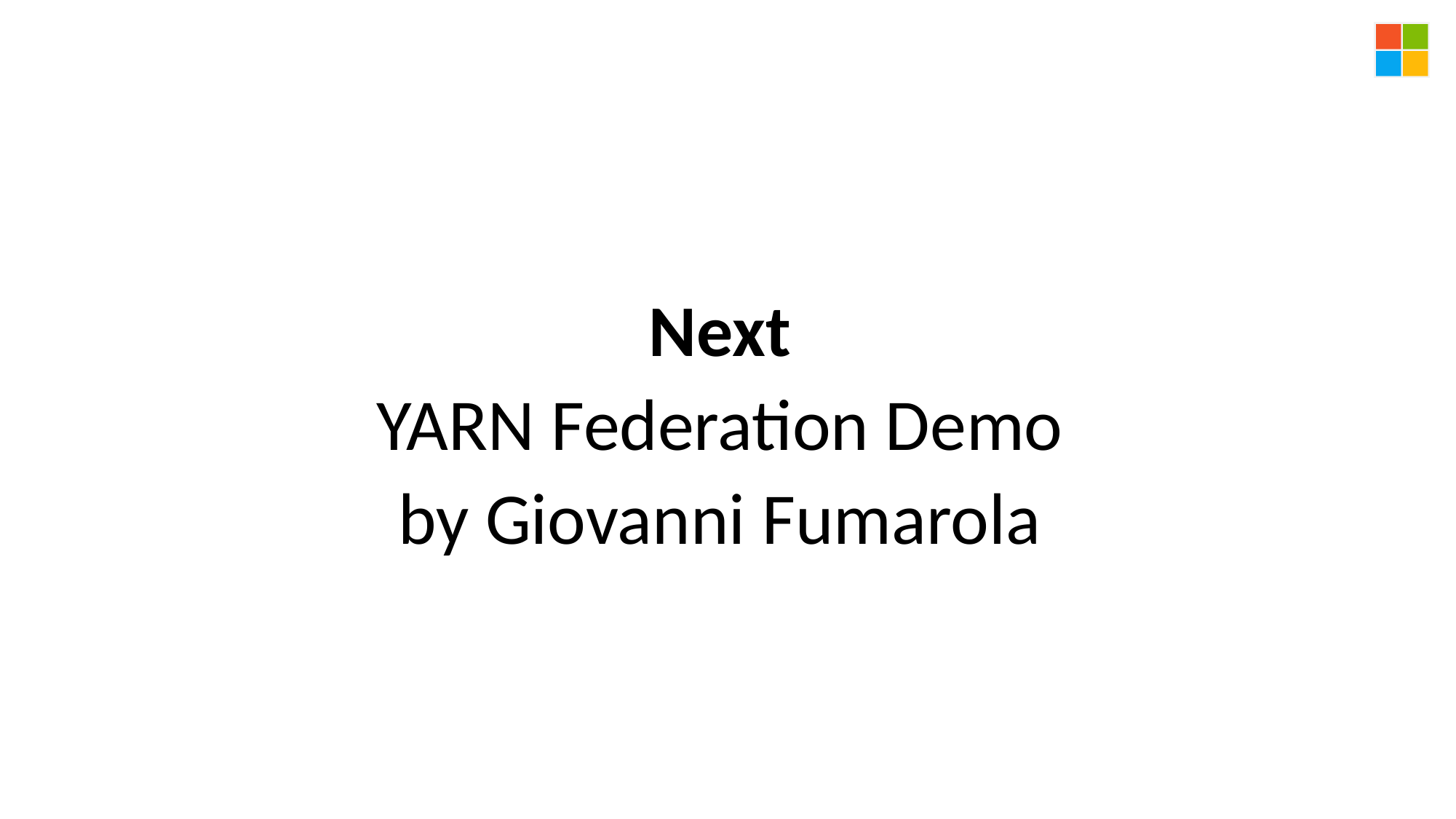

#
Next
YARN Federation Demo
by Giovanni Fumarola